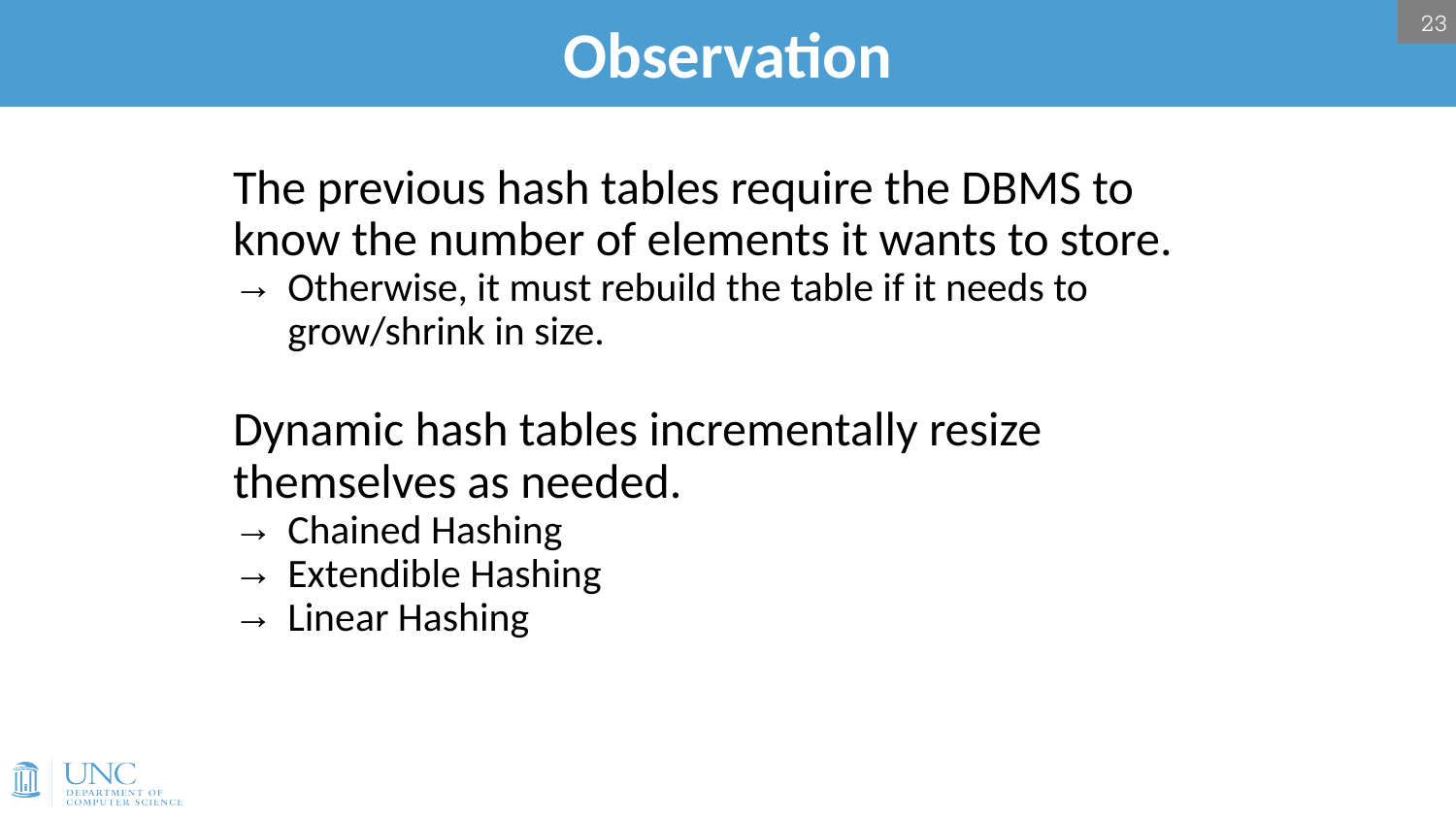

23
# Observation
The previous hash tables require the DBMS to know the number of elements it wants to store.
Otherwise, it must rebuild the table if it needs to grow/shrink in size.

Dynamic hash tables incrementally resize themselves as needed.
Chained Hashing
Extendible Hashing
Linear Hashing